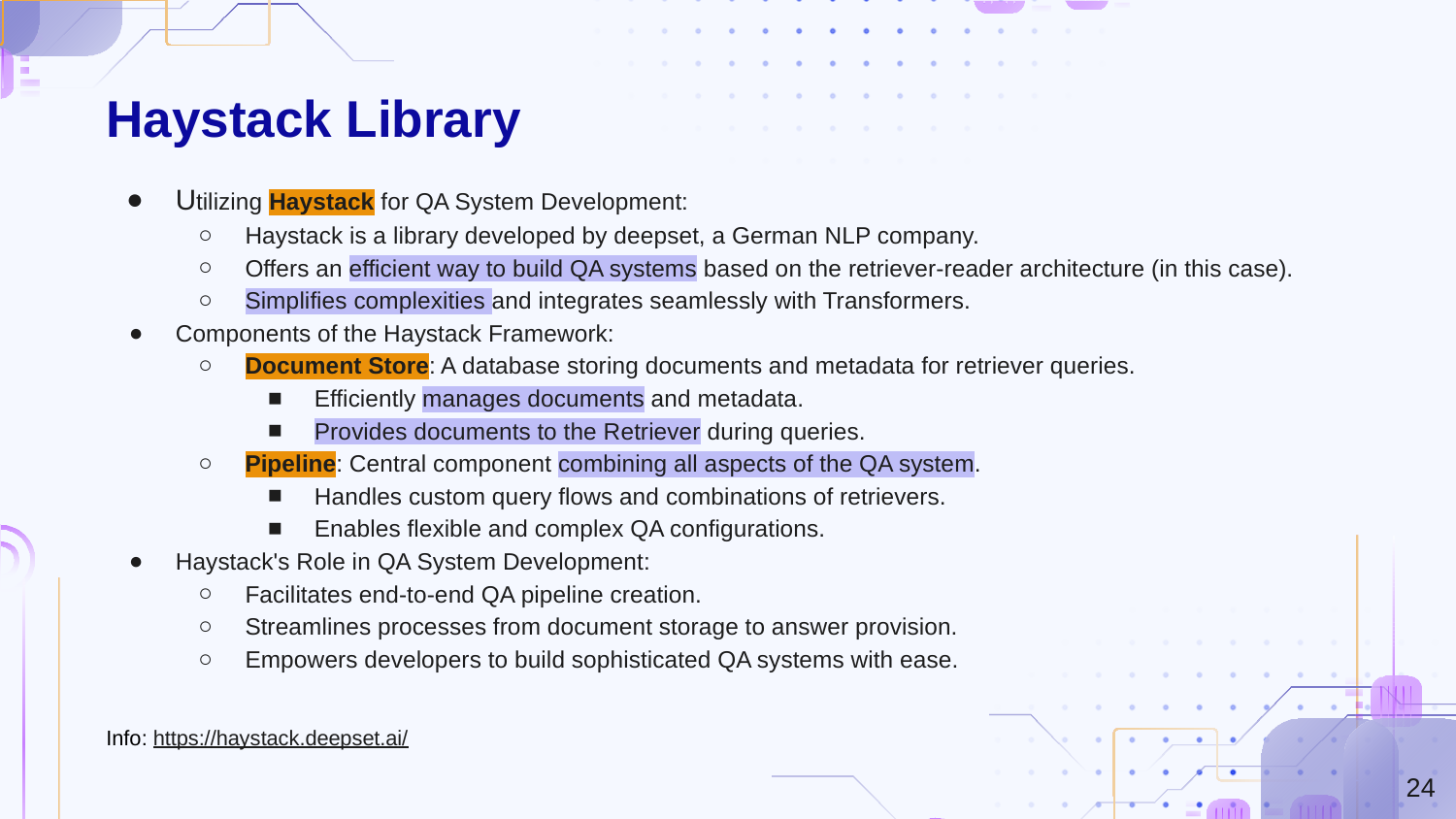

# Haystack Library

Utilizing Haystack for QA System Development:
Haystack is a library developed by deepset, a German NLP company.
Offers an efficient way to build QA systems based on the retriever-reader architecture (in this case).
Simplifies complexities and integrates seamlessly with Transformers.
Components of the Haystack Framework:
Document Store: A database storing documents and metadata for retriever queries.
Efficiently manages documents and metadata.
Provides documents to the Retriever during queries.
Pipeline: Central component combining all aspects of the QA system.
Handles custom query flows and combinations of retrievers.
Enables flexible and complex QA configurations.
Haystack's Role in QA System Development:
Facilitates end-to-end QA pipeline creation.
Streamlines processes from document storage to answer provision.
Empowers developers to build sophisticated QA systems with ease.
Info: https://haystack.deepset.ai/
24